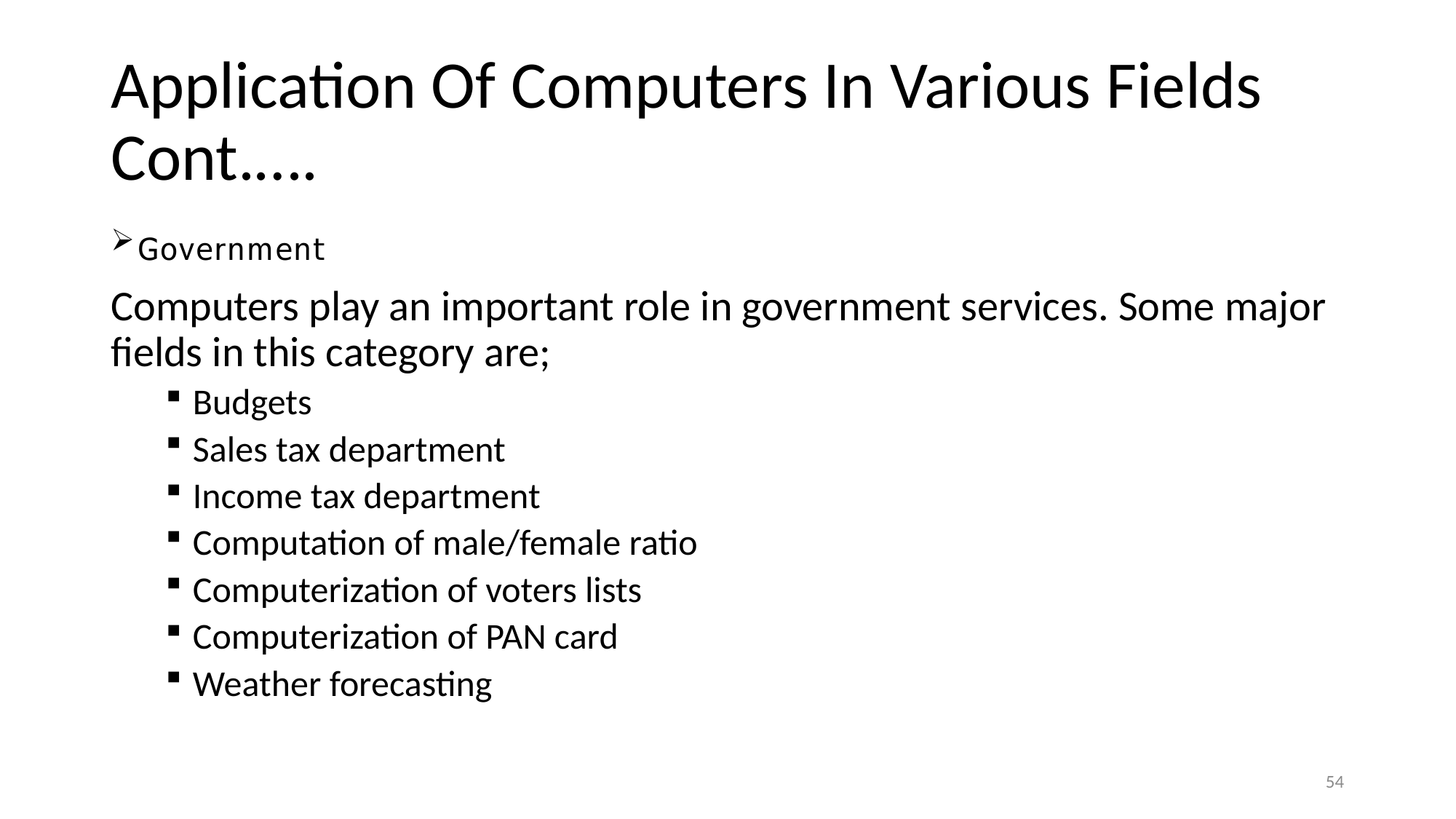

# Application Of Computers In Various Fields Cont.….
Government
Computers play an important role in government services. Some major fields in this category are;
Budgets
Sales tax department
Income tax department
Computation of male/female ratio
Computerization of voters lists
Computerization of PAN card
Weather forecasting
54